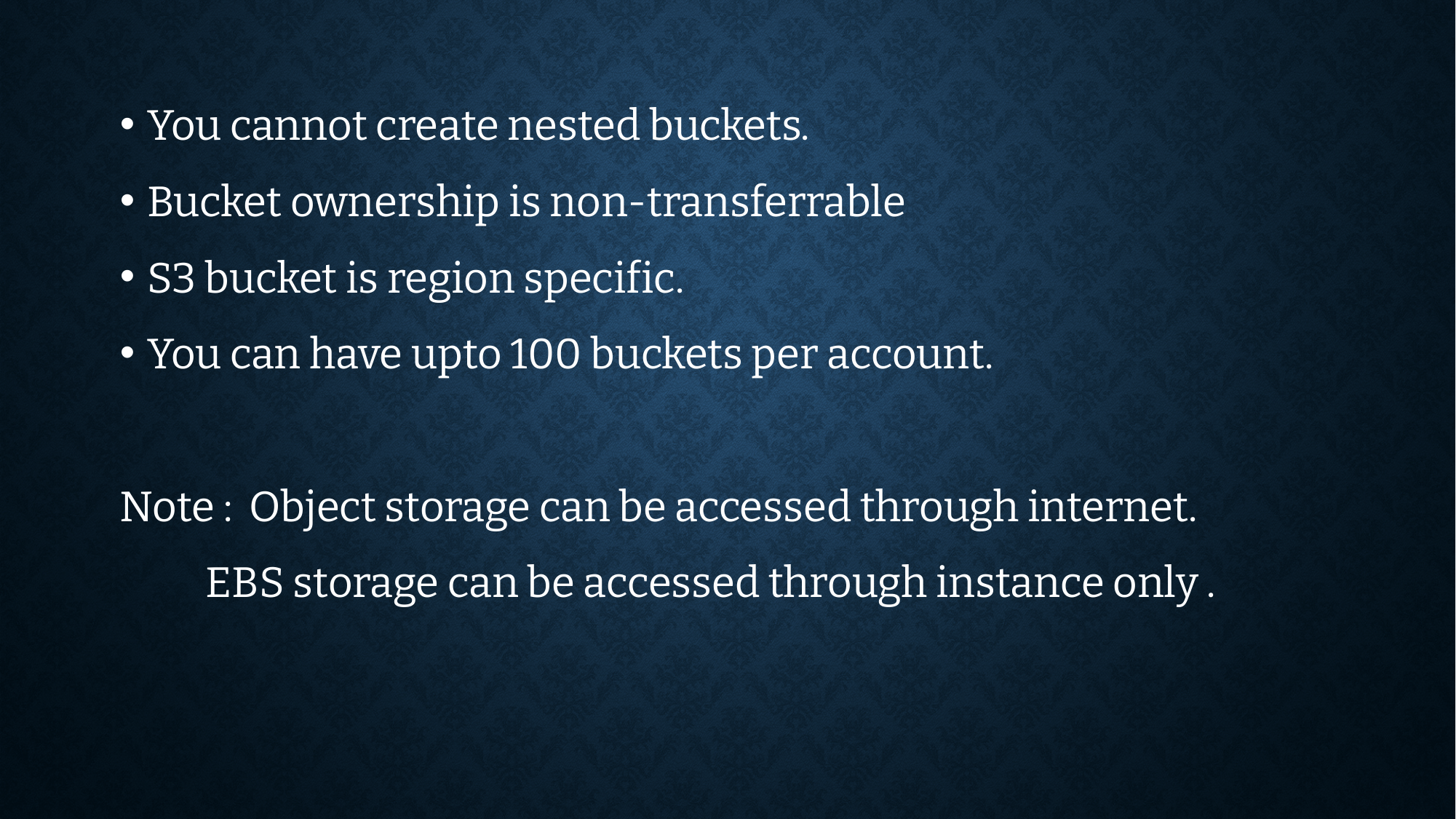

You cannot create nested buckets.
Bucket ownership is non-transferrable
S3 bucket is region specific.
You can have upto 100 buckets per account.

Note :  Object storage can be accessed through internet.
          EBS storage can be accessed through instance only .